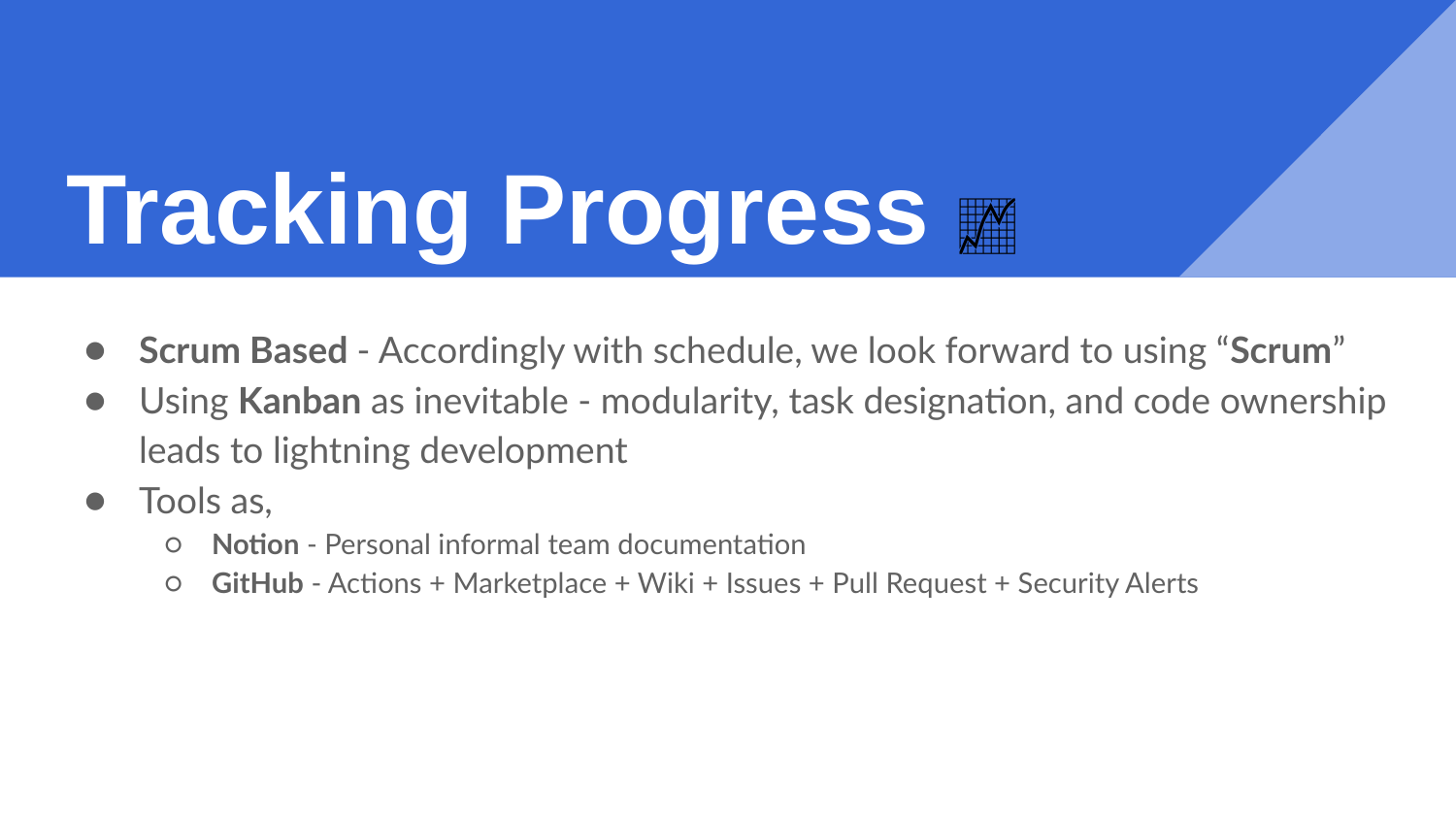

# Tracking Progress 📈
Scrum Based - Accordingly with schedule, we look forward to using “Scrum”
Using Kanban as inevitable - modularity, task designation, and code ownership leads to lightning development
Tools as,
Notion - Personal informal team documentation
GitHub - Actions + Marketplace + Wiki + Issues + Pull Request + Security Alerts